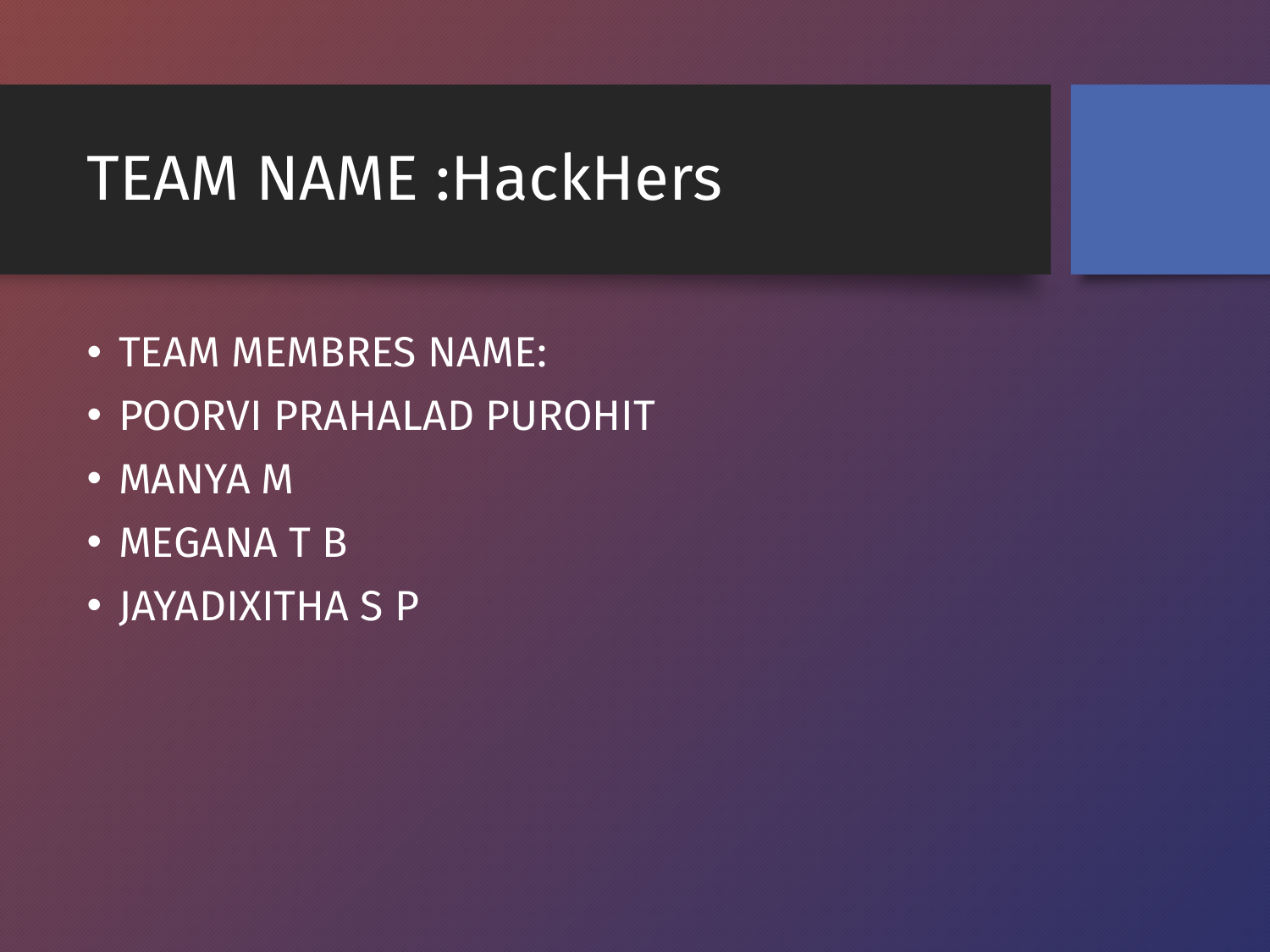

# TEAM NAME :HackHers
TEAM MEMBRES NAME:
POORVI PRAHALAD PUROHIT
MANYA M
MEGANA T B
JAYADIXITHA S P